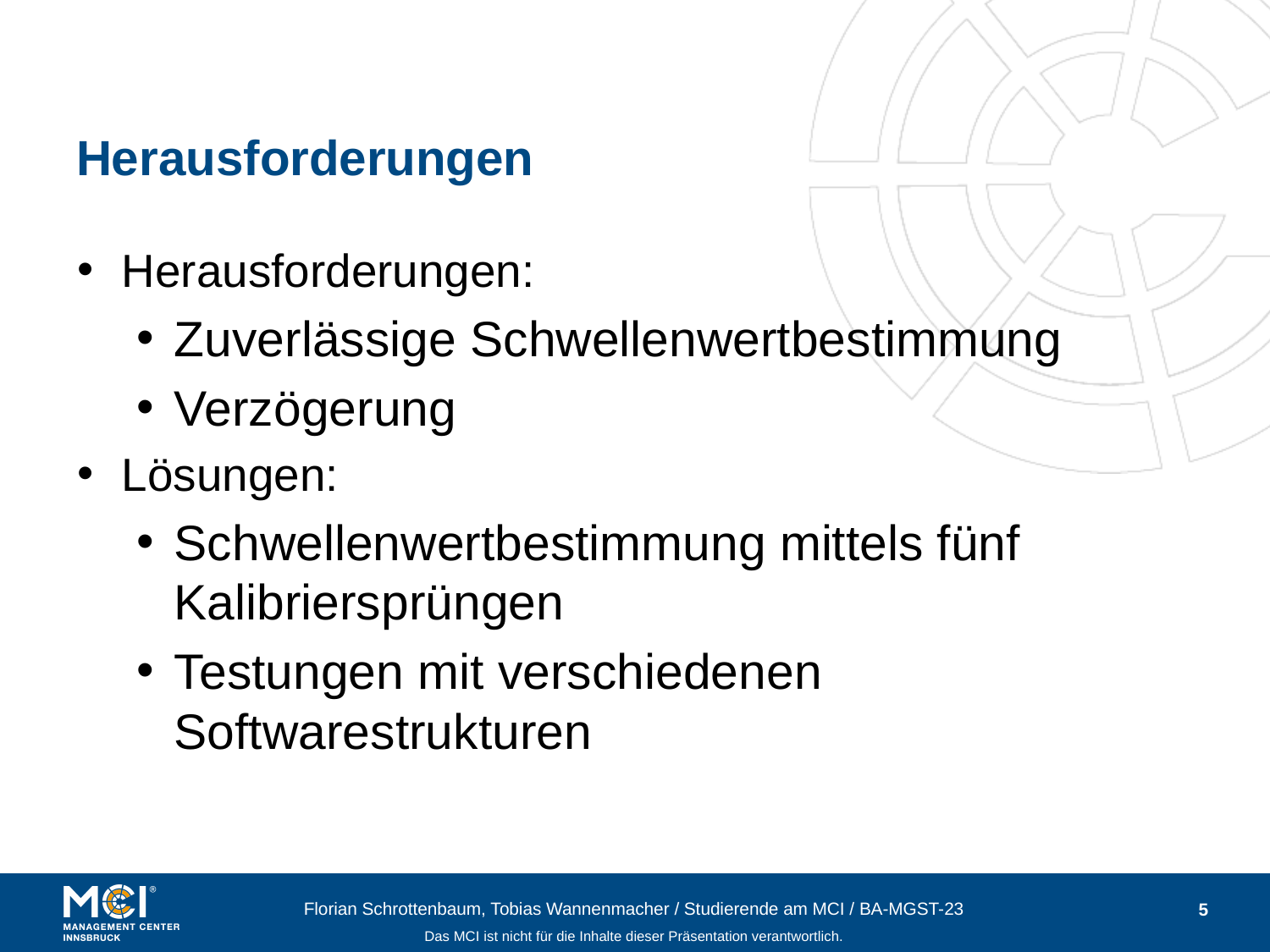

# Herausforderungen
Herausforderungen:
Zuverlässige Schwellenwertbestimmung
Verzögerung
Lösungen:
Schwellenwertbestimmung mittels fünf Kalibriersprüngen
Testungen mit verschiedenen Softwarestrukturen